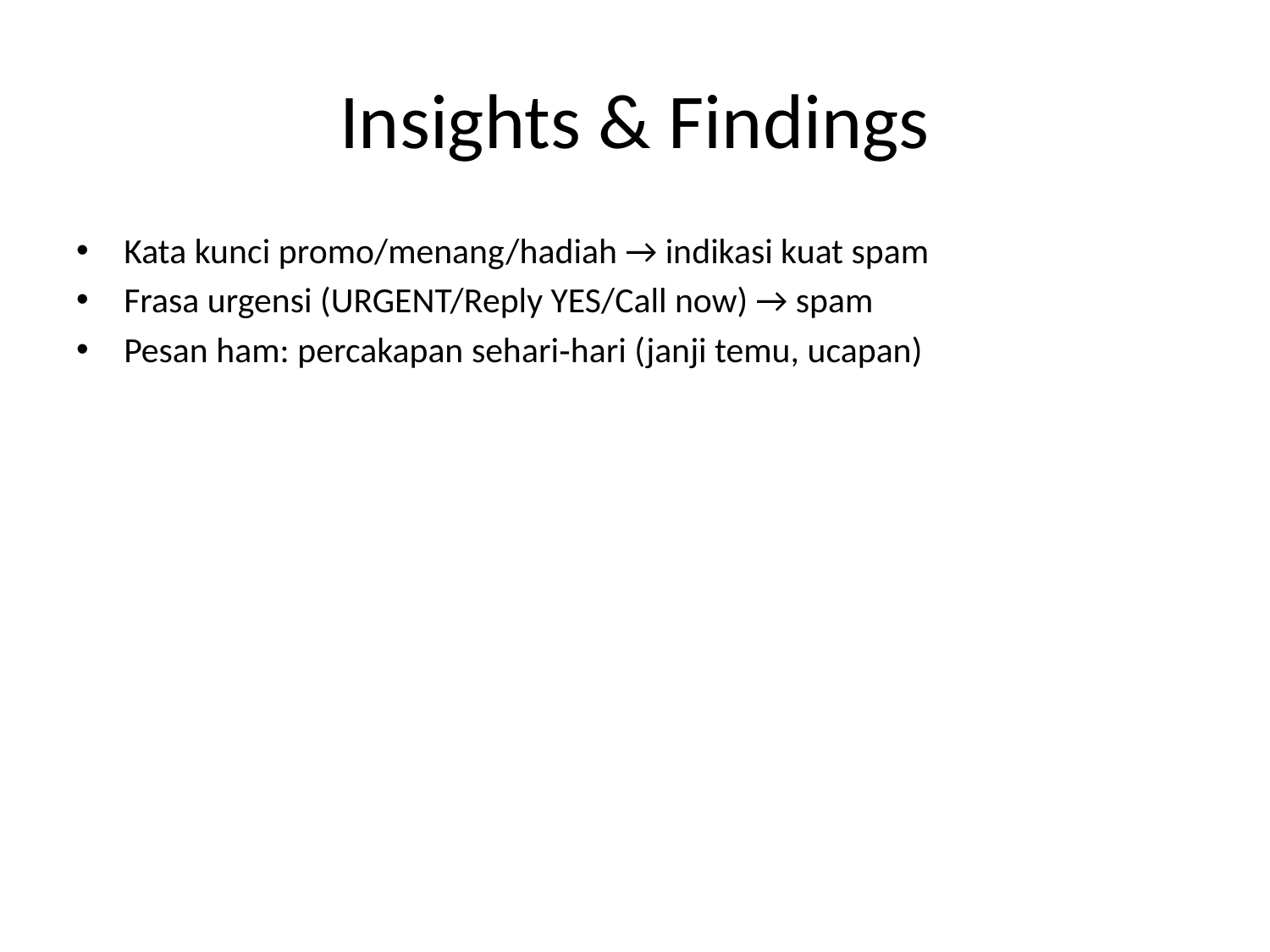

# Insights & Findings
Kata kunci promo/menang/hadiah → indikasi kuat spam
Frasa urgensi (URGENT/Reply YES/Call now) → spam
Pesan ham: percakapan sehari‑hari (janji temu, ucapan)